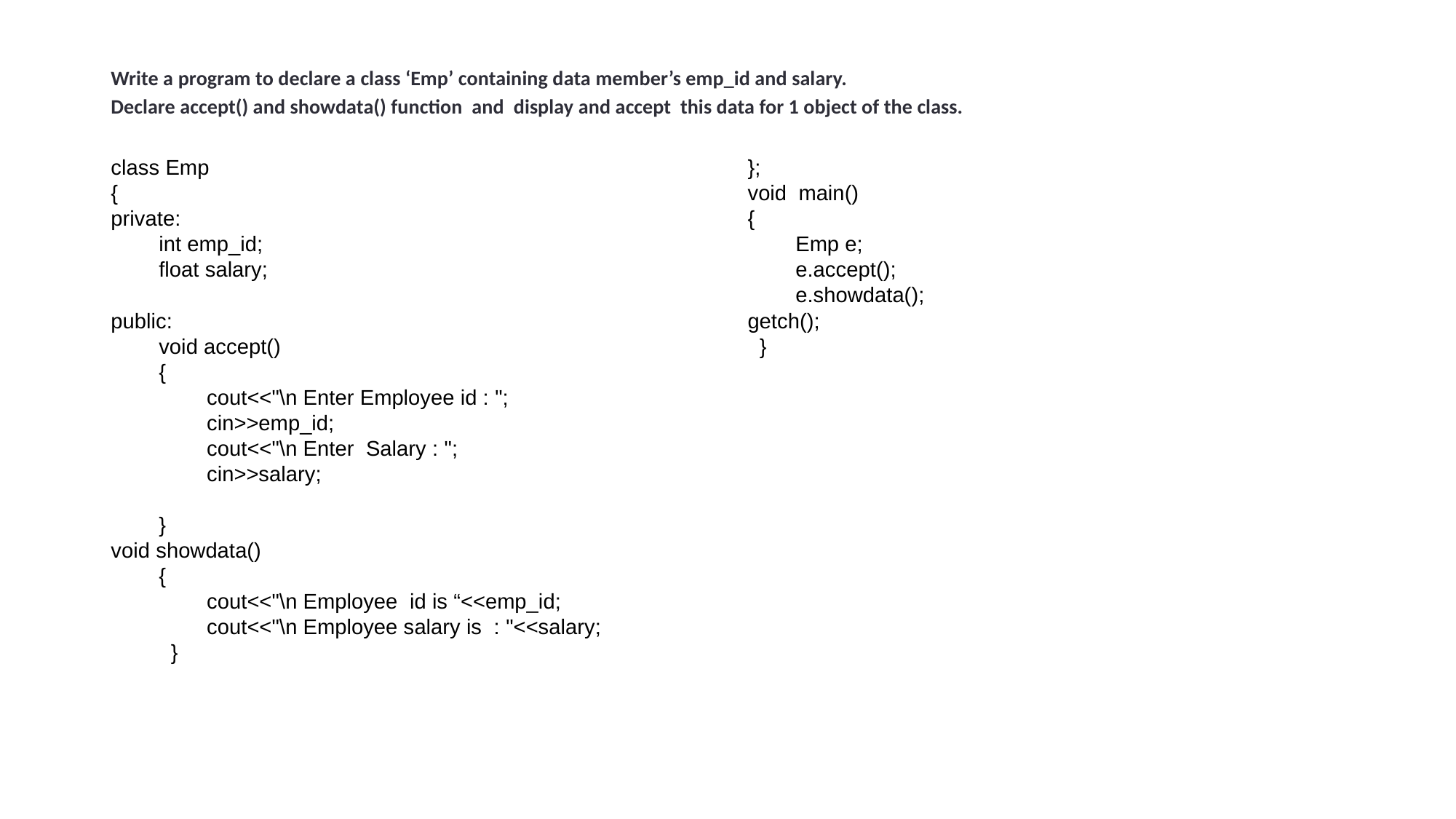

# Write a program to declare a class ‘Emp’ containing data member’s emp_id and salary.
Declare accept() and showdata() function  and  display and accept  this data for 1 object of the class.

class Emp
{
private:
        int emp_id;
        float salary;
public:
        void accept()
        {
                cout<<"\n Enter Employee id : ";
                cin>>emp_id;
                cout<<"\n Enter  Salary : ";
                cin>>salary;
        }
void showdata()
        {
                cout<<"\n Employee  id is “<<emp_id;
                cout<<"\n Employee salary is  : "<<salary;
          }

};
void  main()
{
        Emp e;
        e.accept();
        e.showdata();
getch();
  }